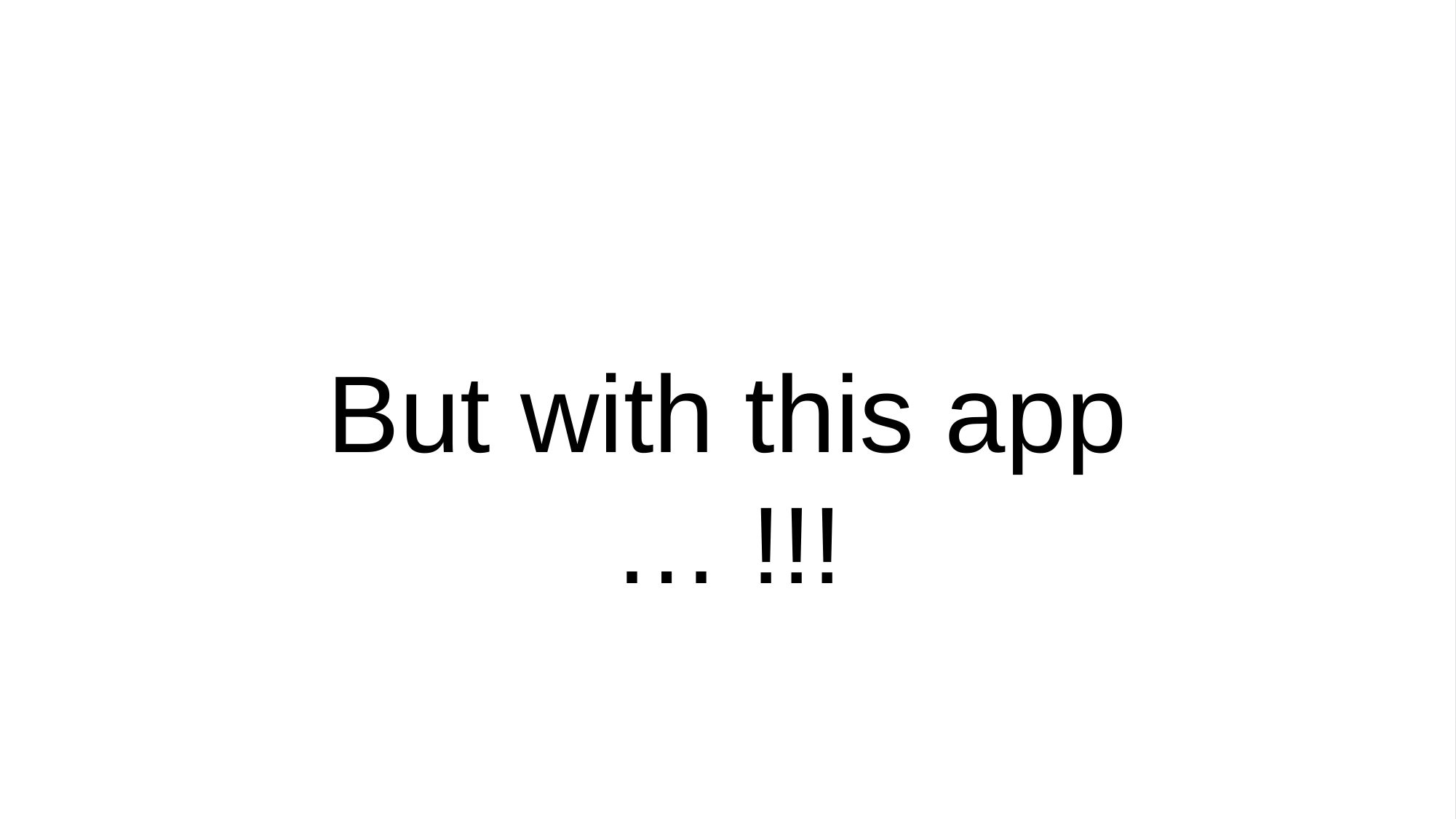

#

But with this app … !!!